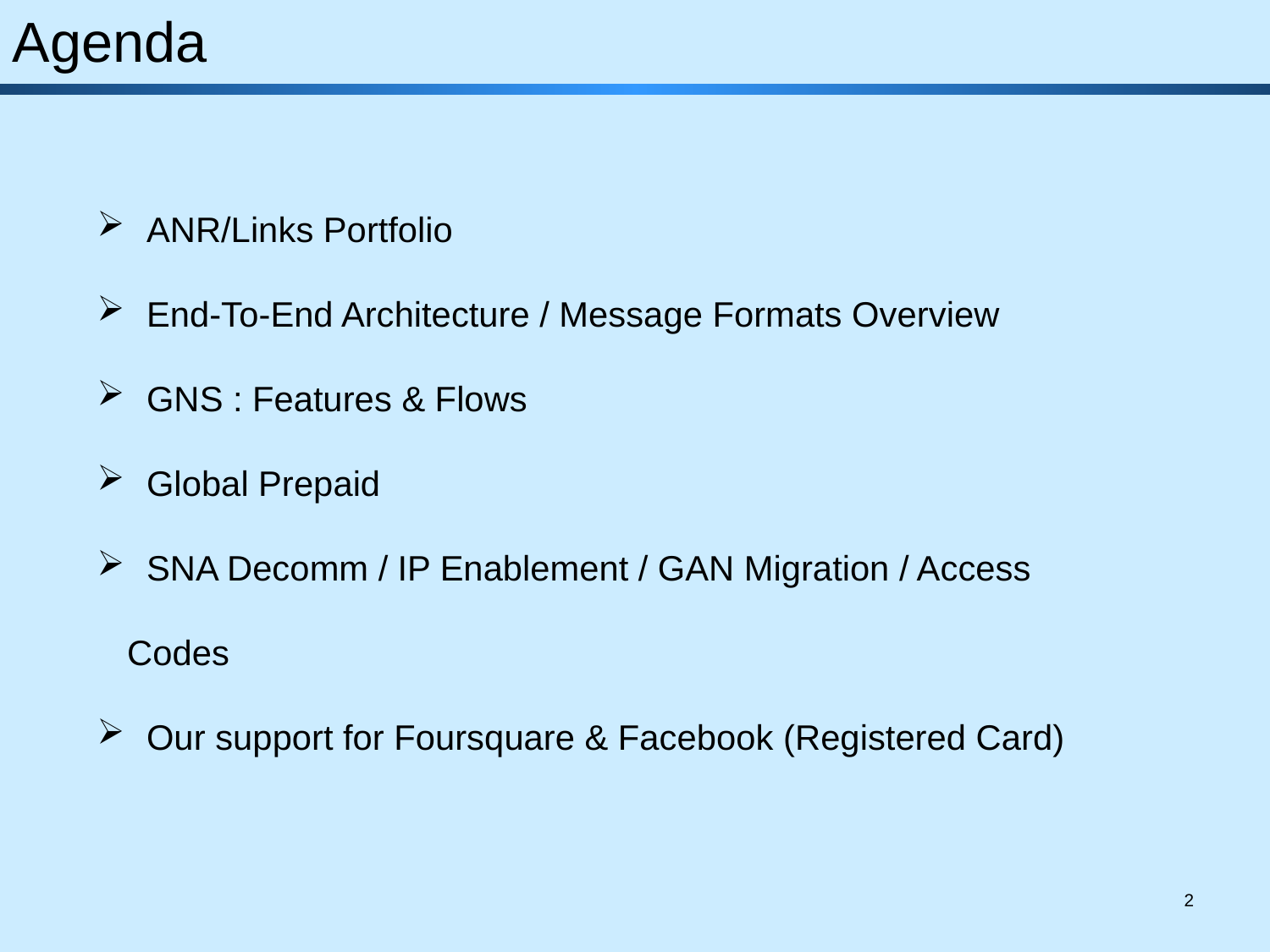

Agenda
  ANR/Links Portfolio
  End-To-End Architecture / Message Formats Overview
  GNS : Features & Flows
  Global Prepaid
  SNA Decomm / IP Enablement / GAN Migration / Access Codes
  Our support for Foursquare & Facebook (Registered Card)
2